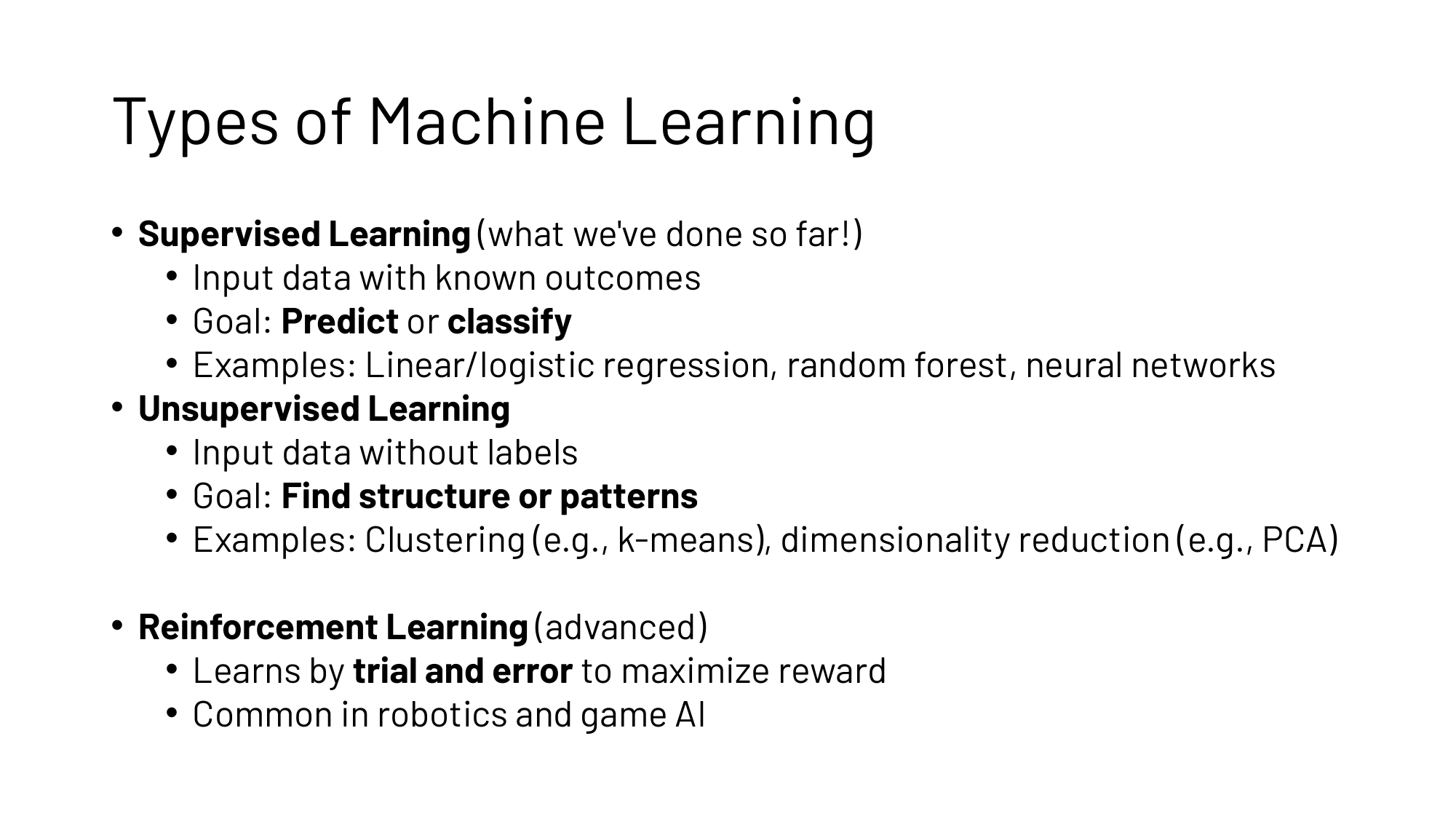

# Types of Machine Learning
Supervised Learning (what we've done so far!)
Input data with known outcomes
Goal: Predict or classify
Examples: Linear/logistic regression, random forest, neural networks
Unsupervised Learning
Input data without labels
Goal: Find structure or patterns
Examples: Clustering (e.g., k-means), dimensionality reduction (e.g., PCA)

Reinforcement Learning (advanced)
Learns by trial and error to maximize reward
Common in robotics and game AI